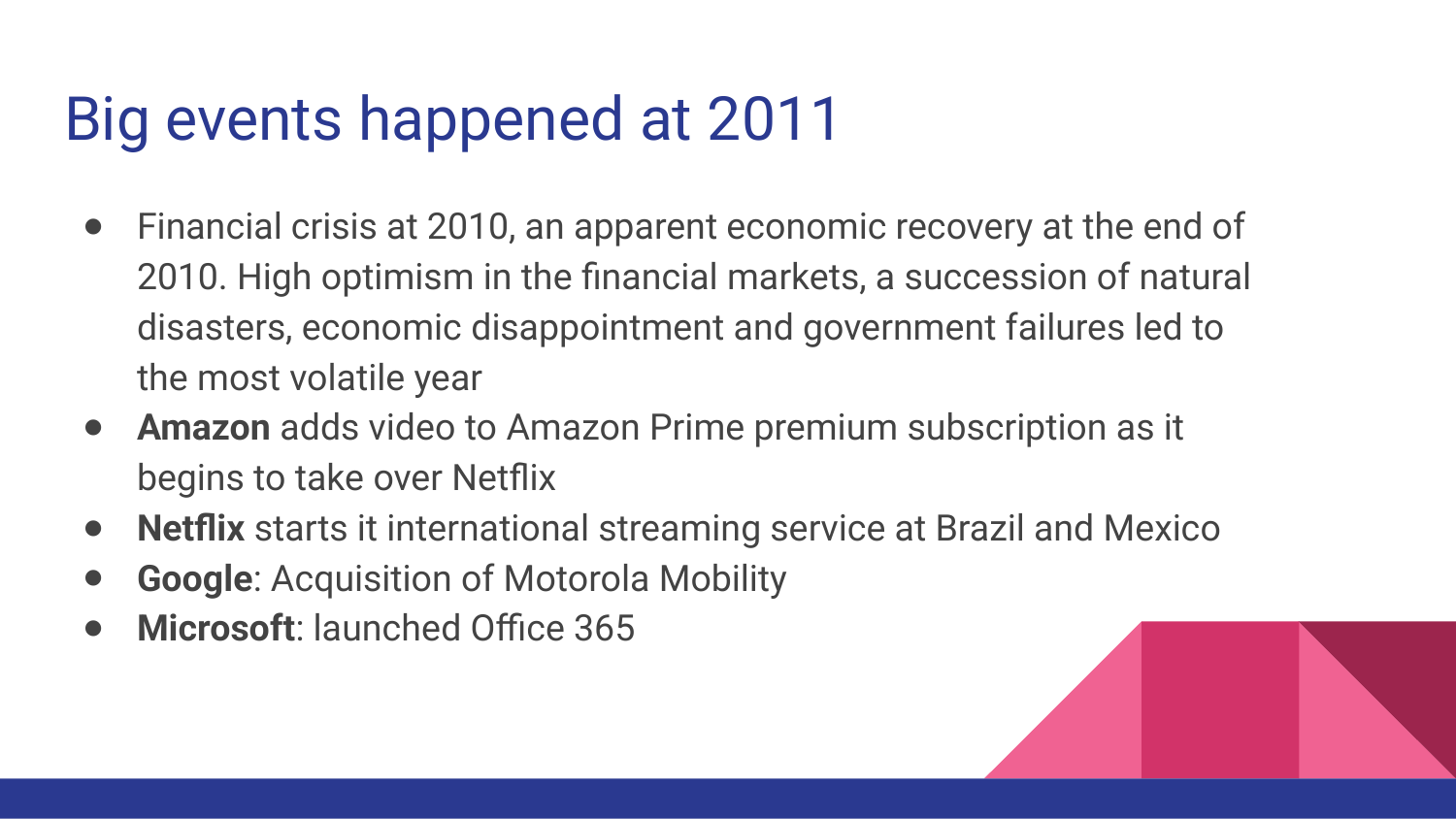

# Big events happened at 2011
Financial crisis at 2010, an apparent economic recovery at the end of 2010. High optimism in the financial markets, a succession of natural disasters, economic disappointment and government failures led to the most volatile year
Amazon adds video to Amazon Prime premium subscription as it begins to take over Netflix
Netflix starts it international streaming service at Brazil and Mexico
Google: Acquisition of Motorola Mobility
Microsoft: launched Office 365